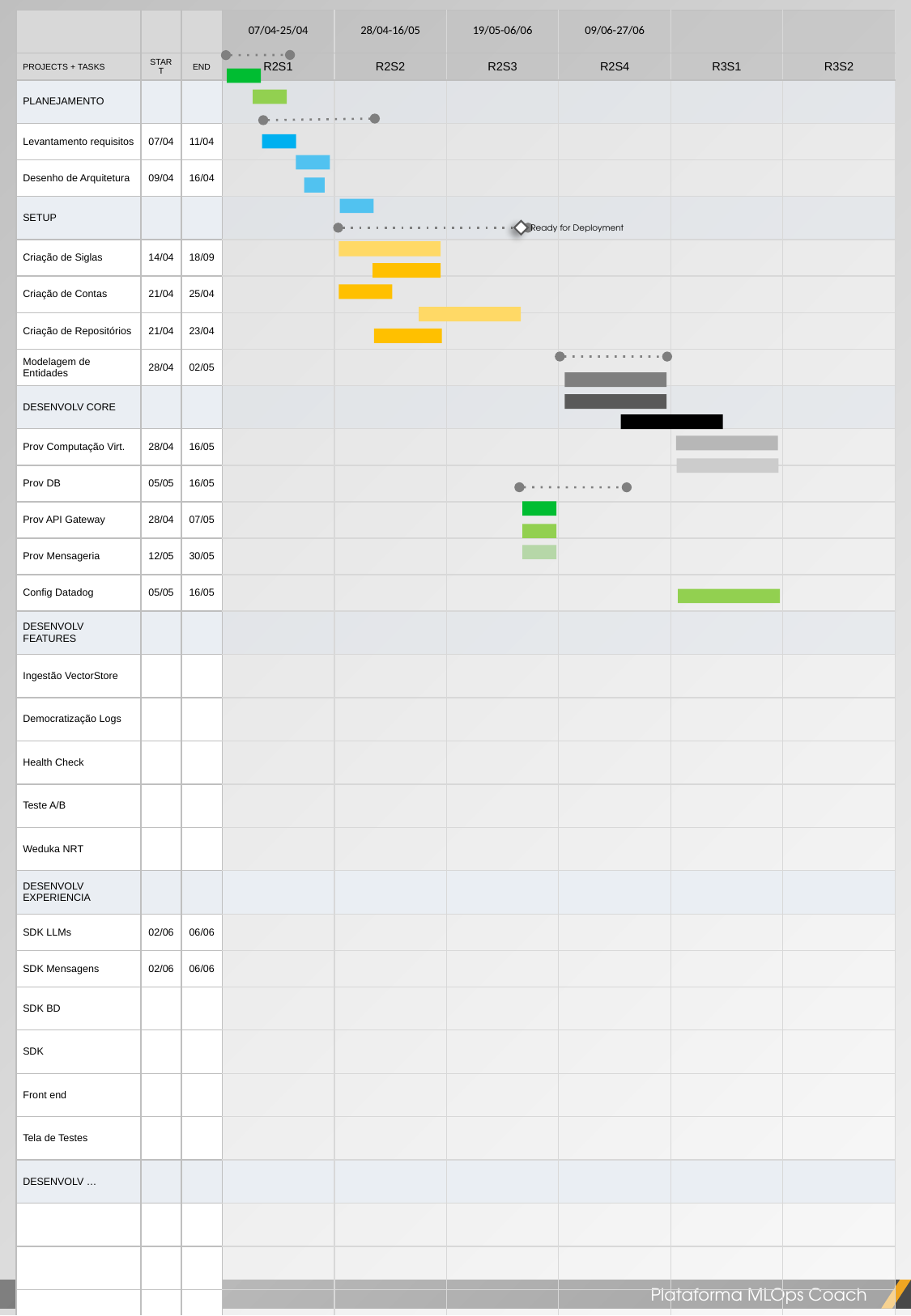

|  |  |  | 07/04-25/04 | 28/04-16/05 | 19/05-06/06 | 09/06-27/06 |  |  |
| --- | --- | --- | --- | --- | --- | --- | --- | --- |
| PROJECTS + TASKS | START | END | R2S1 | R2S2 | R2S3 | R2S4 | R3S1 | R3S2 |
| PLANEJAMENTO |  |  |  |  |  |  |  |  |
| Levantamento requisitos | 07/04 | 11/04 |  |  |  |  |  |  |
| Desenho de Arquitetura | 09/04 | 16/04 |  |  |  |  |  |  |
| SETUP |  |  |  |  |  |  |  |  |
| Criação de Siglas | 14/04 | 18/09 |  |  |  |  |  |  |
| Criação de Contas | 21/04 | 25/04 |  |  |  |  |  |  |
| Criação de Repositórios | 21/04 | 23/04 |  |  |  |  |  |  |
| Modelagem de Entidades | 28/04 | 02/05 |  |  |  |  |  |  |
| DESENVOLV CORE |  |  |  |  |  |  |  |  |
| Prov Computação Virt. | 28/04 | 16/05 |  |  |  |  |  |  |
| Prov DB | 05/05 | 16/05 |  |  |  |  |  |  |
| Prov API Gateway | 28/04 | 07/05 |  |  |  |  |  |  |
| Prov Mensageria | 12/05 | 30/05 |  |  |  |  |  |  |
| Config Datadog | 05/05 | 16/05 |  |  |  |  |  |  |
| DESENVOLV FEATURES |  |  |  |  |  |  |  |  |
| Ingestão VectorStore |  |  |  |  |  |  |  |  |
| Democratização Logs |  |  |  |  |  |  |  |  |
| Health Check |  |  |  |  |  |  |  |  |
| Teste A/B |  |  |  |  |  |  |  |  |
| Weduka NRT |  |  |  |  |  |  |  |  |
| DESENVOLV EXPERIENCIA |  |  |  |  |  |  |  |  |
| SDK LLMs | 02/06 | 06/06 |  |  |  |  |  |  |
| SDK Mensagens | 02/06 | 06/06 |  |  |  |  |  |  |
| SDK BD |  |  |  |  |  |  |  |  |
| SDK |  |  |  |  |  |  |  |  |
| Front end |  |  |  |  |  |  |  |  |
| Tela de Testes |  |  |  |  |  |  |  |  |
| DESENVOLV … |  |  |  |  |  |  |  |  |
|  |  |  |  |  |  |  |  |  |
|  |  |  |  |  |  |  |  |  |
|  |  |  |  |  |  |  |  |  |
|  |  |  |  |  |  |  |  |  |
|  |  |  |  |  |  |  |  |  |
|  |  |  |  |  |  |  |  |  |
|  |  |  |  |  |  |  |  |  |

Ready for Deployment

Plataforma MLOps Coach